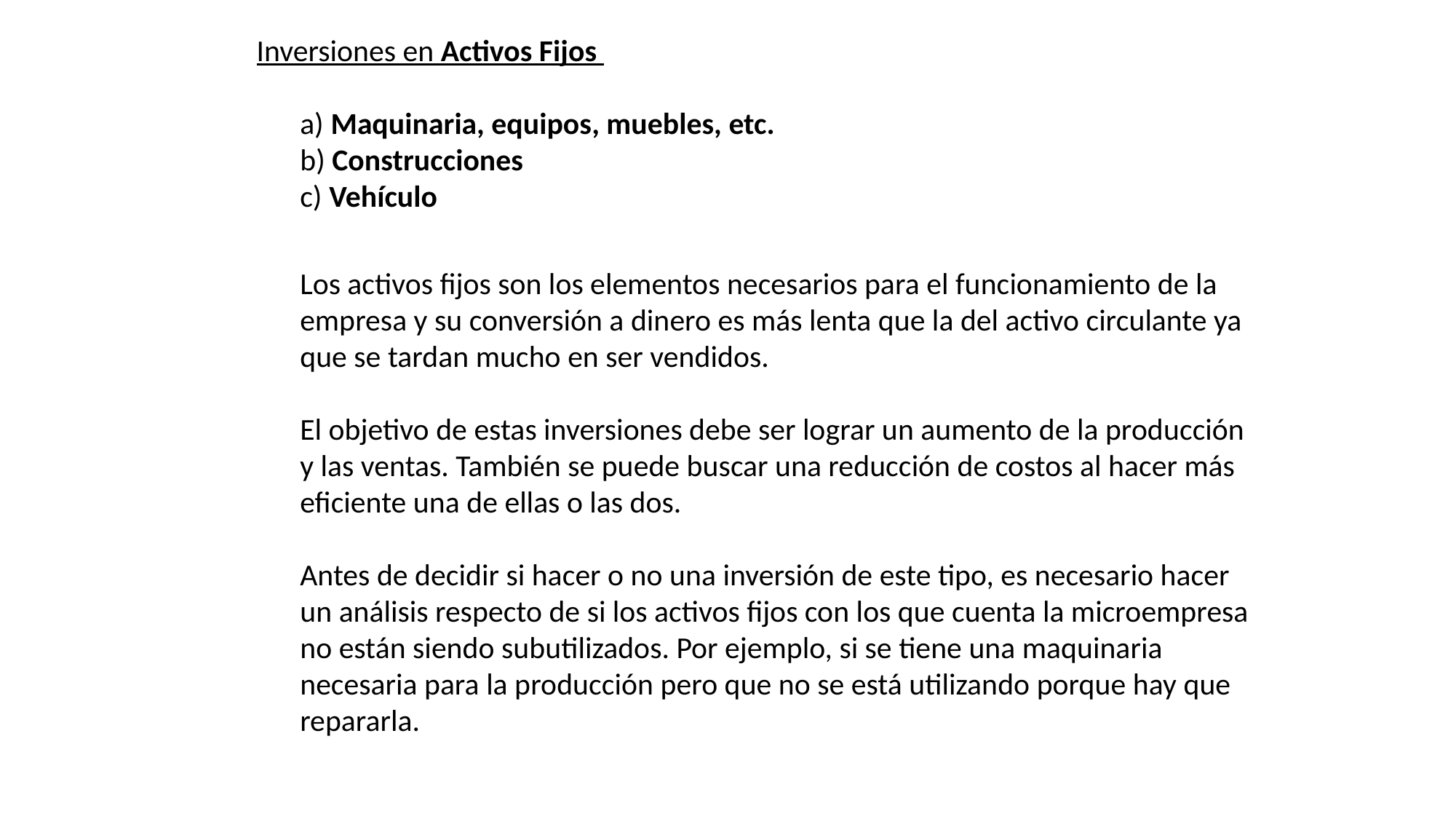

Inversiones en Activos Fijos

	a) Maquinaria, equipos, muebles, etc.
	b) Construcciones
	c) Vehículo

	Los activos fijos son los elementos necesarios para el funcionamiento de la empresa y su conversión a dinero es más lenta que la del activo circulante ya que se tardan mucho en ser vendidos.

	El objetivo de estas inversiones debe ser lograr un aumento de la producción y las ventas. También se puede buscar una reducción de costos al hacer más eficiente una de ellas o las dos.

	Antes de decidir si hacer o no una inversión de este tipo, es necesario hacer un análisis respecto de si los activos fijos con los que cuenta la microempresa no están siendo subutilizados. Por ejemplo, si se tiene una maquinaria necesaria para la producción pero que no se está utilizando porque hay que repararla.